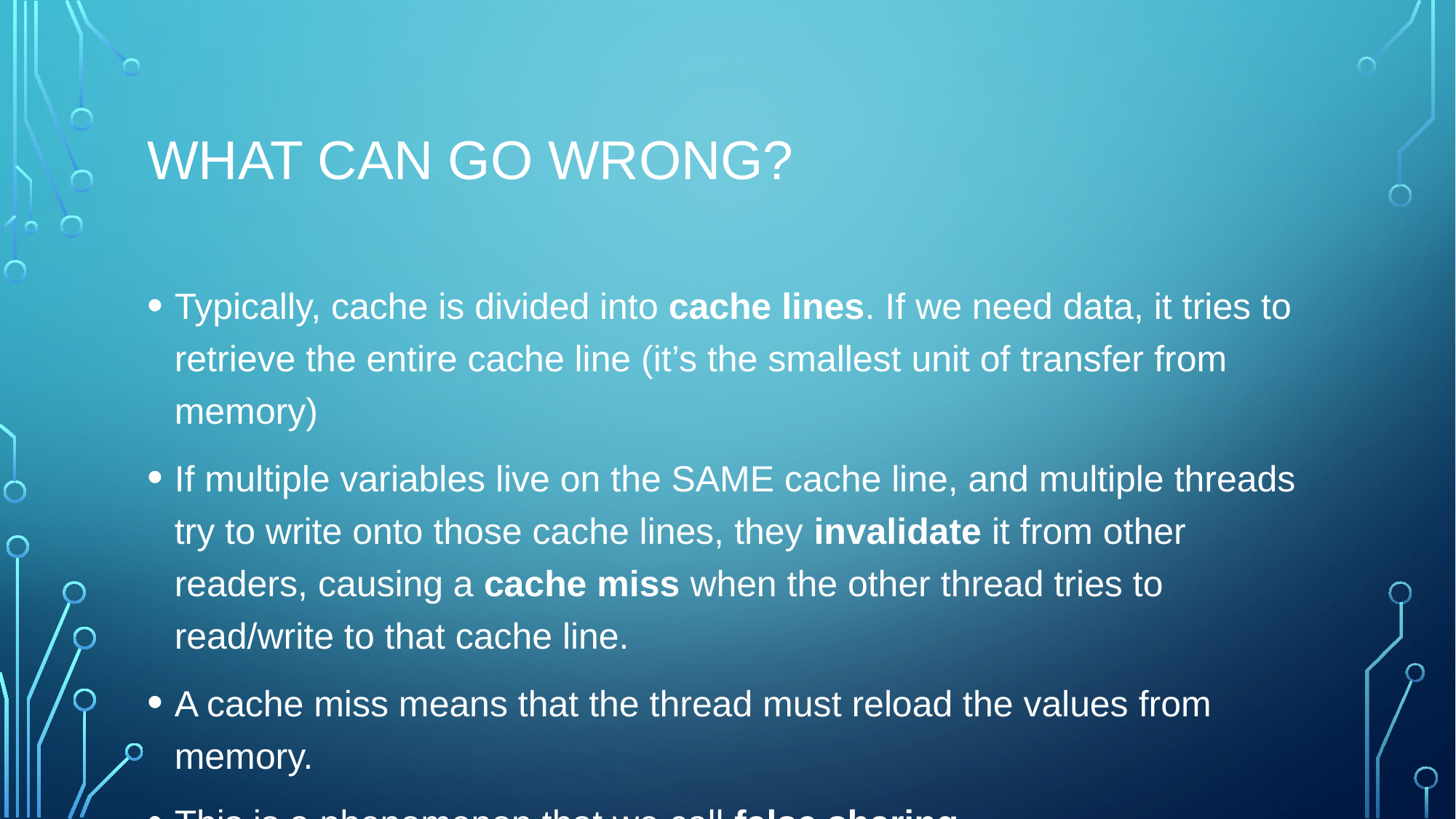

# What can go wrong?
Typically, cache is divided into cache lines. If we need data, it tries to retrieve the entire cache line (it’s the smallest unit of transfer from memory)
If multiple variables live on the SAME cache line, and multiple threads try to write onto those cache lines, they invalidate it from other readers, causing a cache miss when the other thread tries to read/write to that cache line.
A cache miss means that the thread must reload the values from memory.
This is a phenomenon that we call false sharing.